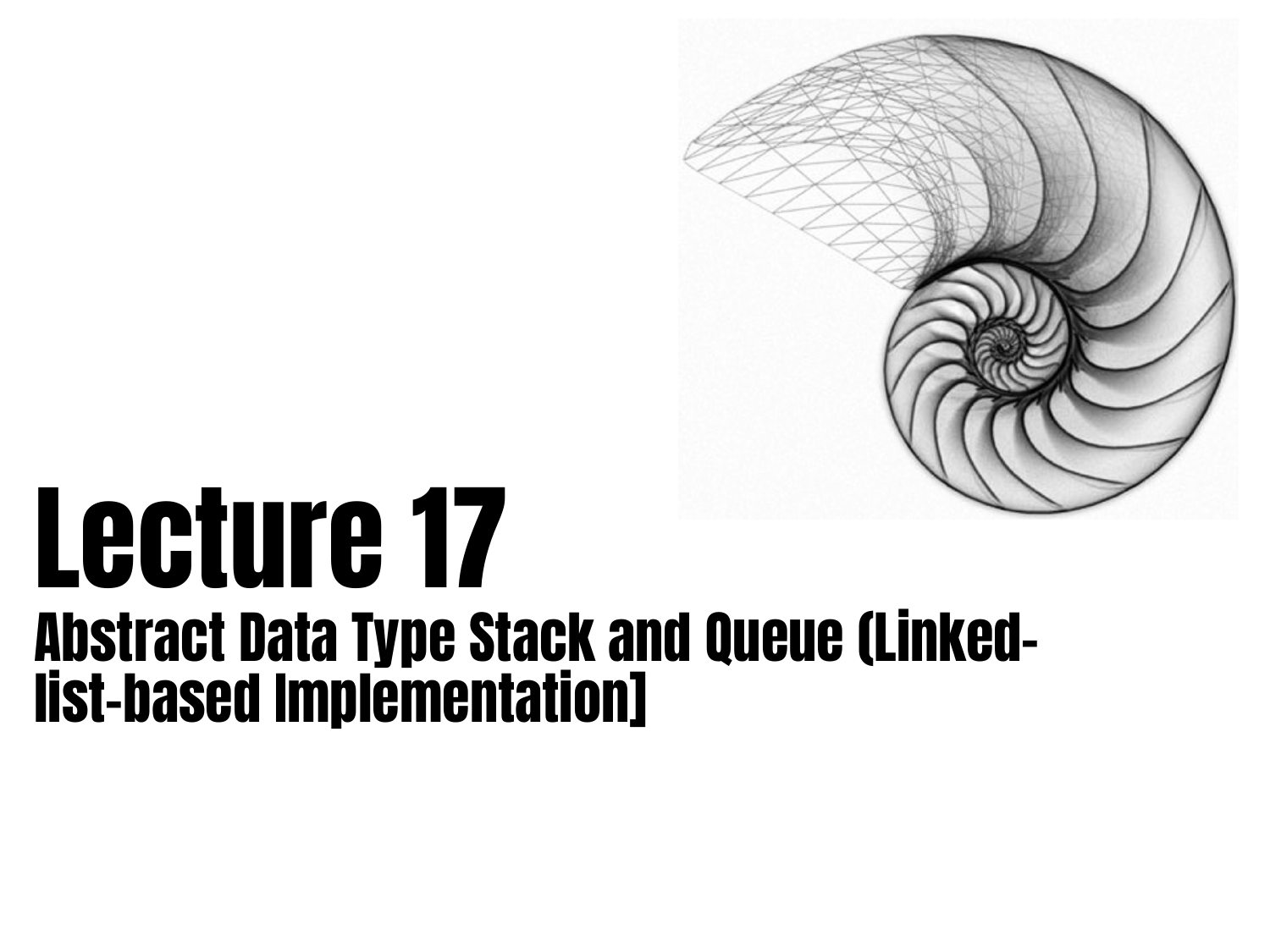

# Lecture 17 Abstract Data Type Stack and Queue (Linked-list-based Implementation]